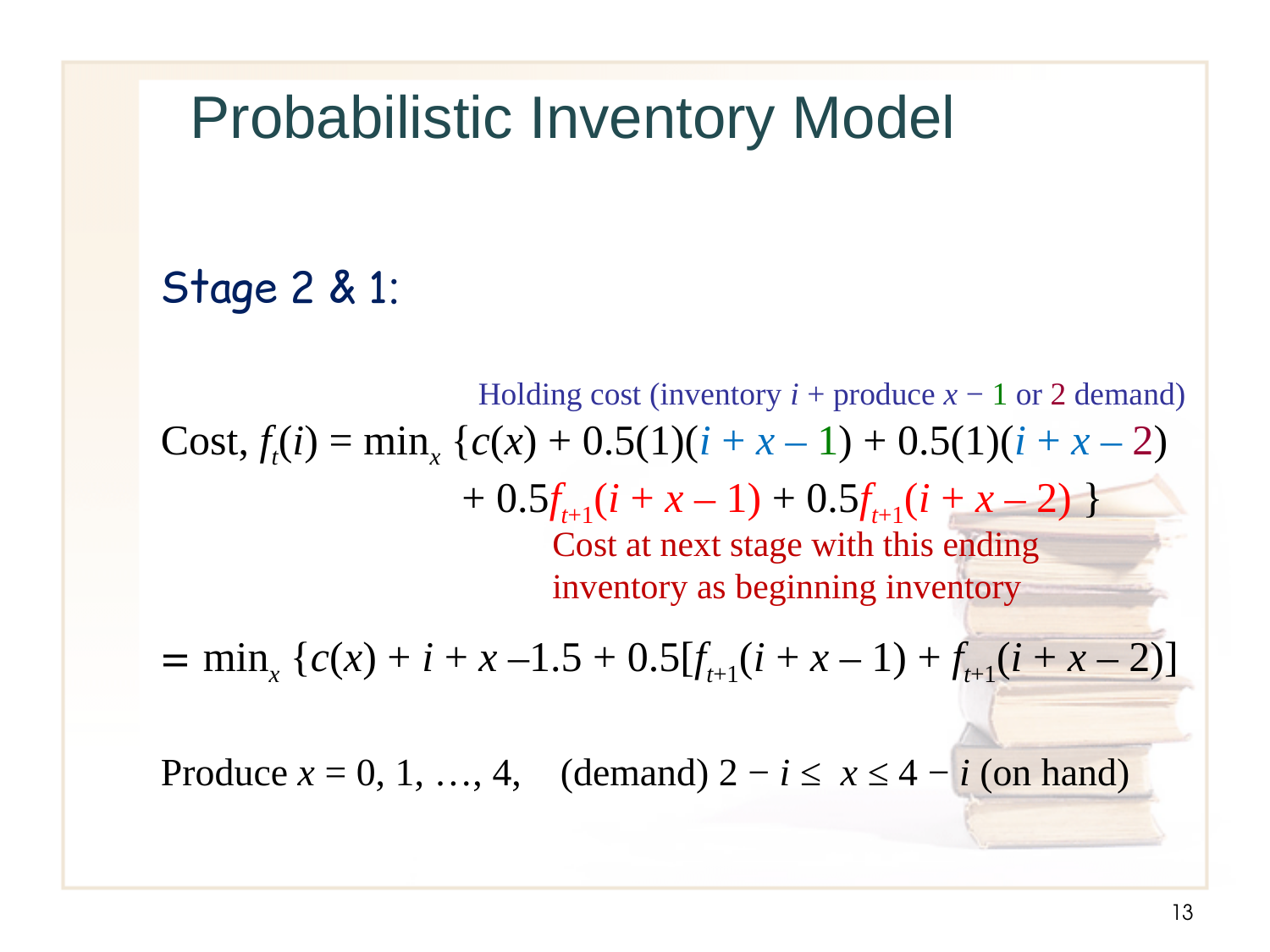

# Probabilistic Inventory Model
Stage 2 & 1:

Cost, ft(i) = minx {c(x) + 0.5(1)(i + x – 1) + 0.5(1)(i + x – 2)
+ 0.5ft+1(i + x – 1) + 0.5ft+1(i + x – 2) }

= minx {c(x) + i + x –1.5 + 0.5[ft+1(i + x – 1) + ft+1(i + x – 2)]

Produce x = 0, 1, …, 4,    (demand) 2 − i ≤  x ≤ 4 − i (on hand)
Holding cost (inventory i + produce x − 1 or 2 demand)
Cost at next stage with this ending inventory as beginning inventory
13